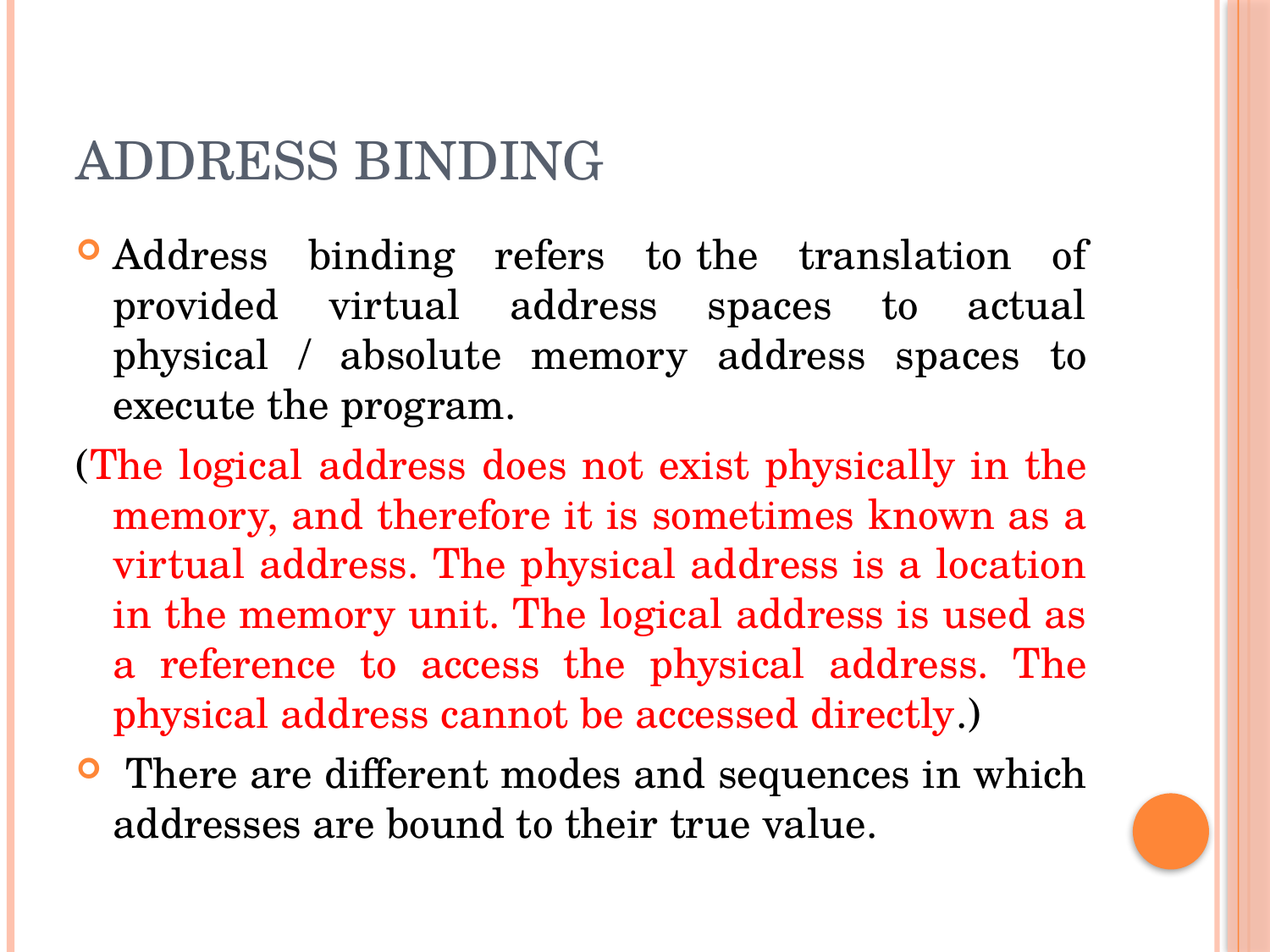

# ADDRESS BINDING
Address binding refers to the translation of provided virtual address spaces to actual physical / absolute memory address spaces to execute the program.
(The logical address does not exist physically in the memory, and therefore it is sometimes known as a virtual address. The physical address is a location in the memory unit. The logical address is used as a reference to access the physical address. The physical address cannot be accessed directly.)
 There are different modes and sequences in which addresses are bound to their true value.